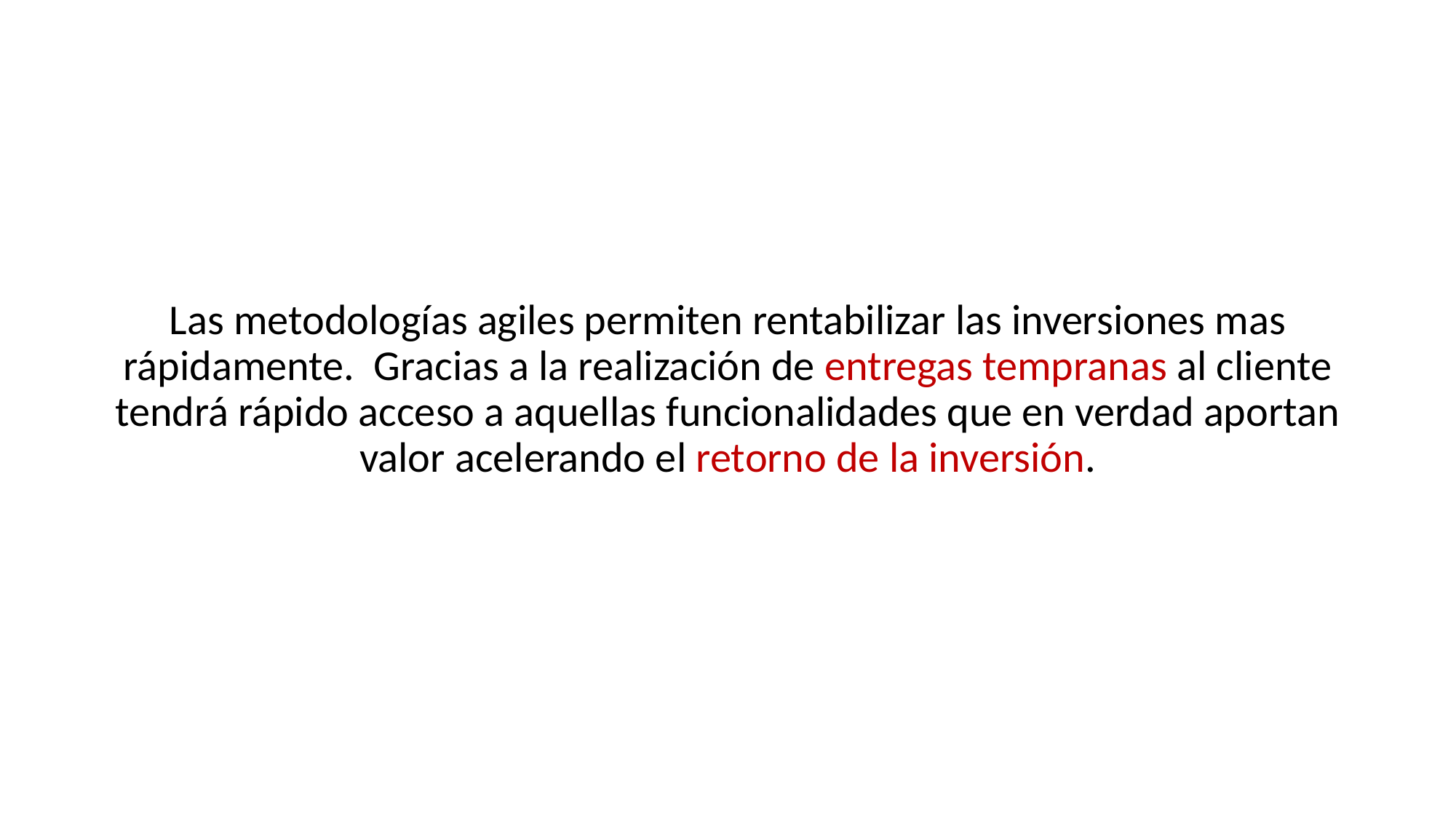

Las metodologías agiles permiten rentabilizar las inversiones mas rápidamente.  Gracias a la realización de entregas tempranas al cliente tendrá rápido acceso a aquellas funcionalidades que en verdad aportan valor acelerando el retorno de la inversión.